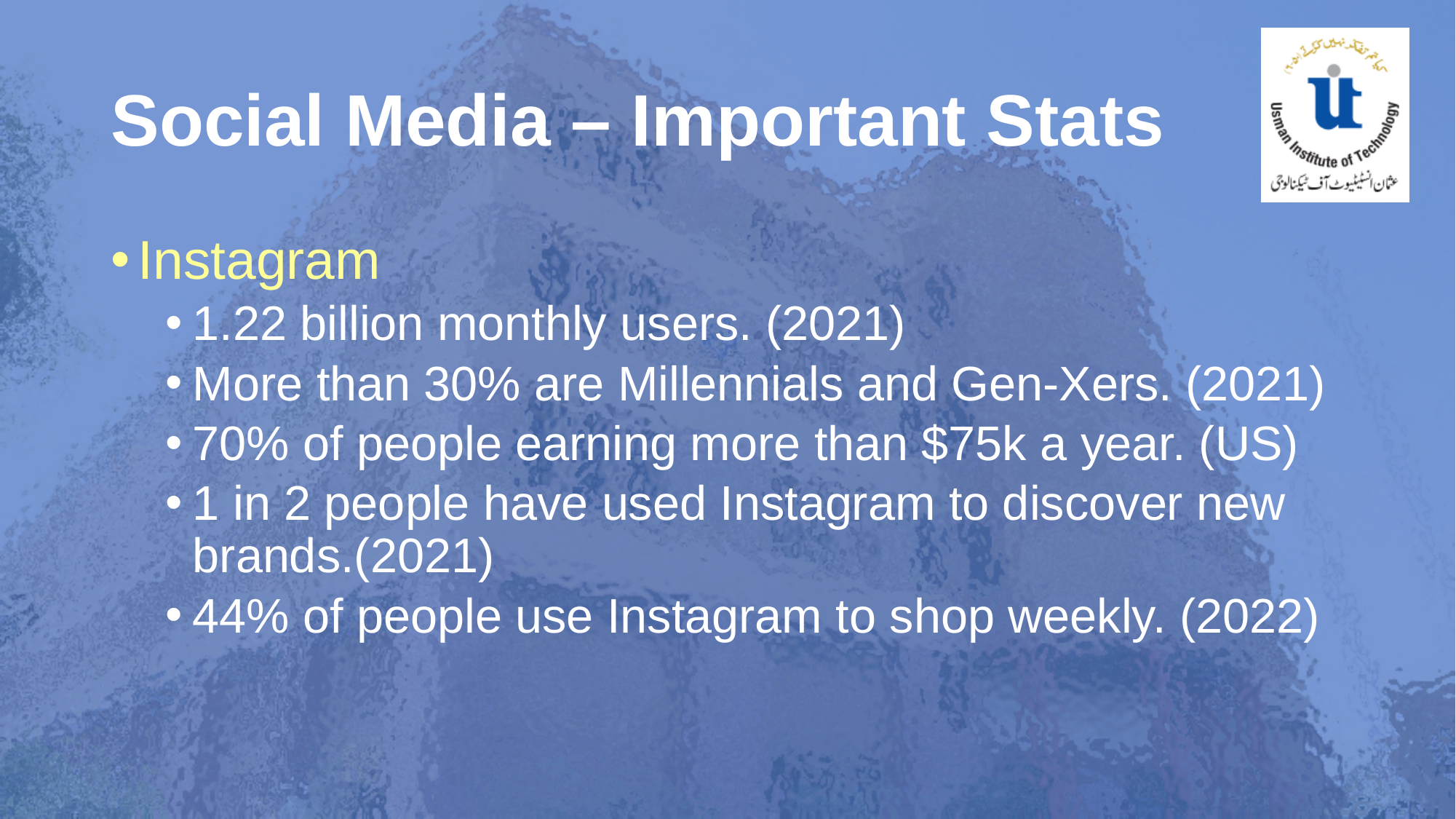

# Social Media – Important Stats
Instagram
1.22 billion monthly users. (2021)
More than 30% are Millennials and Gen-Xers. (2021)
70% of people earning more than $75k a year. (US)
1 in 2 people have used Instagram to discover new brands.(2021)
44% of people use Instagram to shop weekly. (2022)